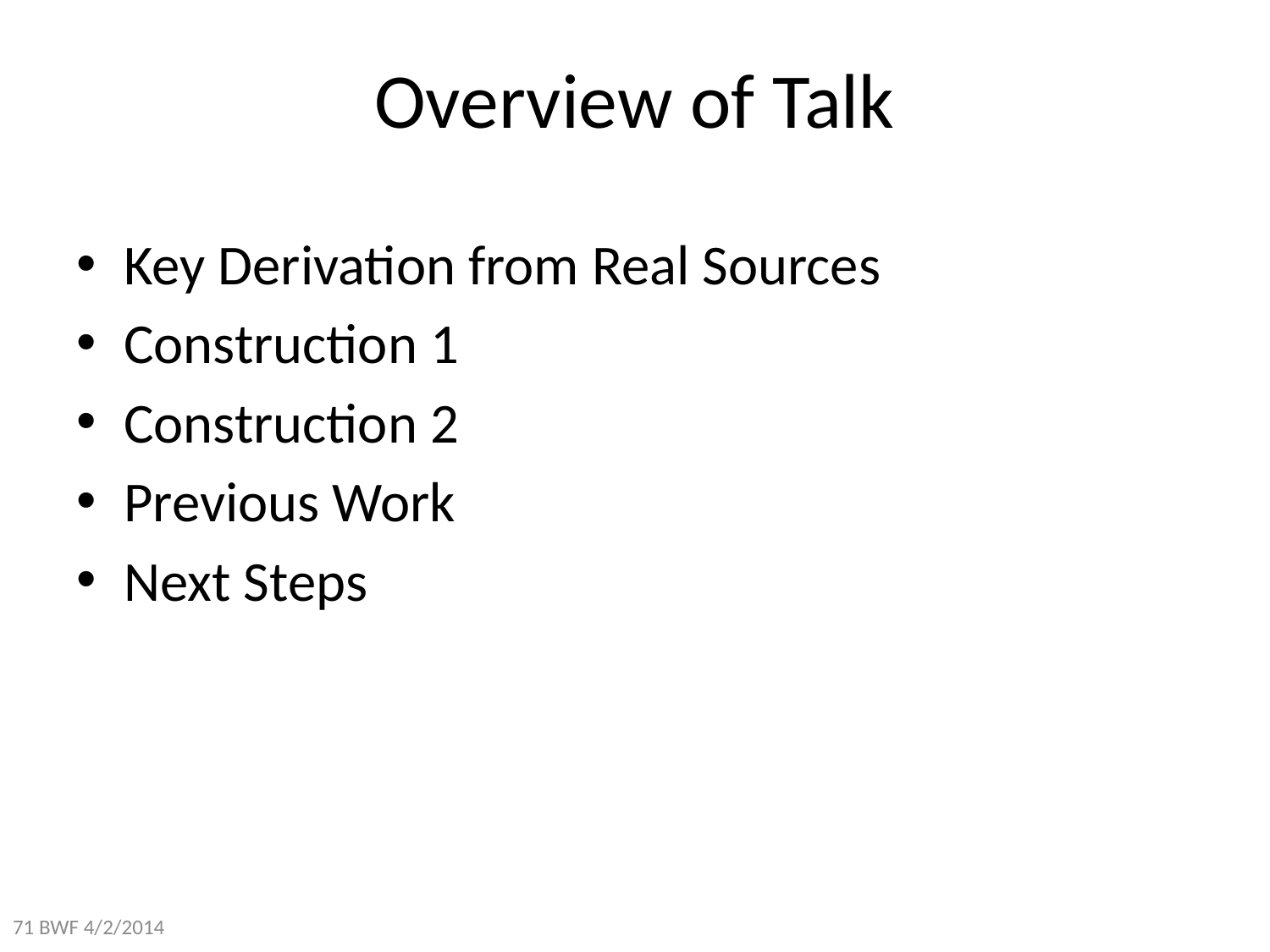

# Overview of Talk
Key Derivation from Real Sources
Construction 1
Construction 2
Previous Work
Next Steps
71 BWF 4/2/2014